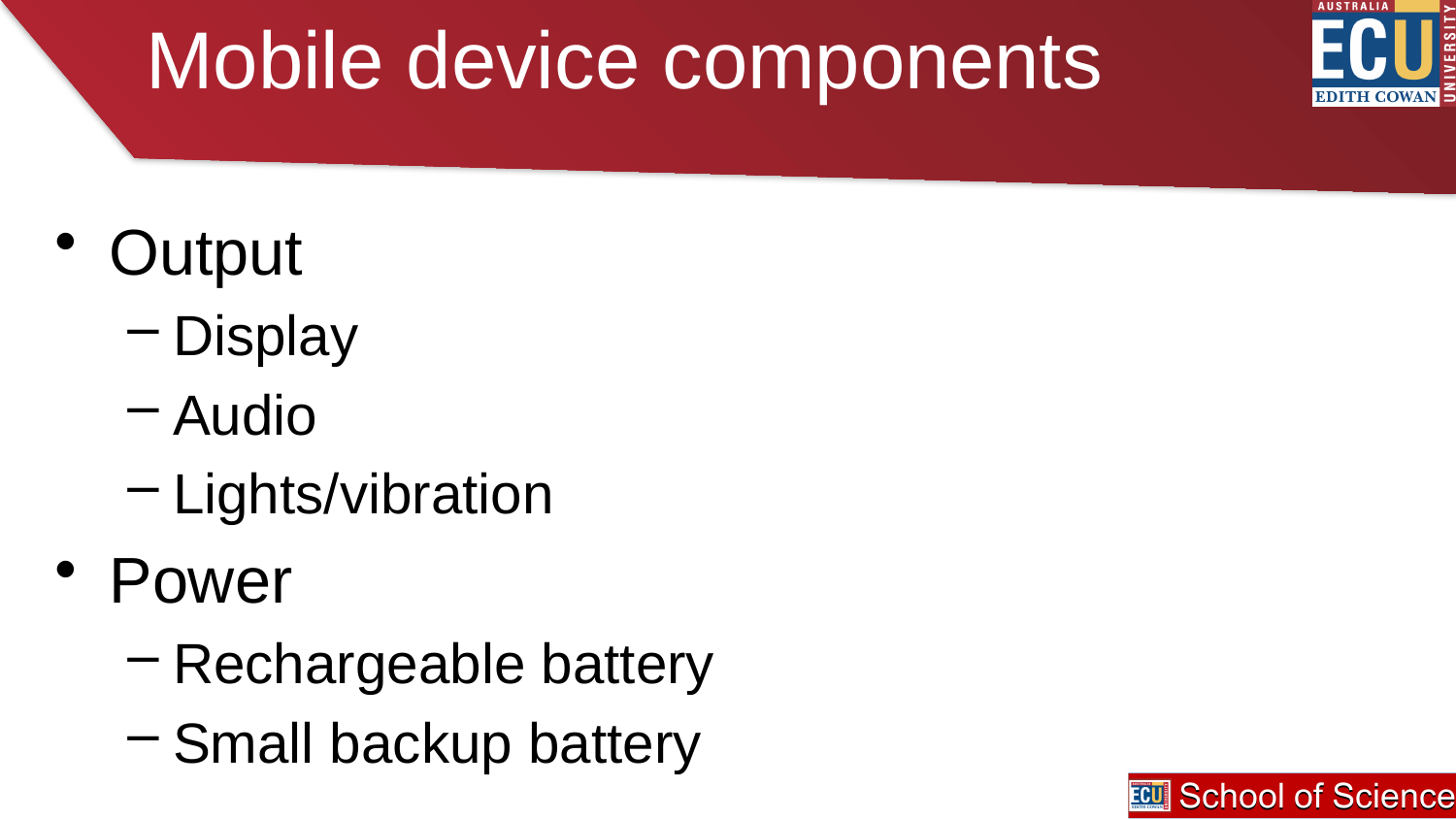

# Mobile device components
Output
Display
Audio
Lights/vibration
Power
Rechargeable battery
Small backup battery